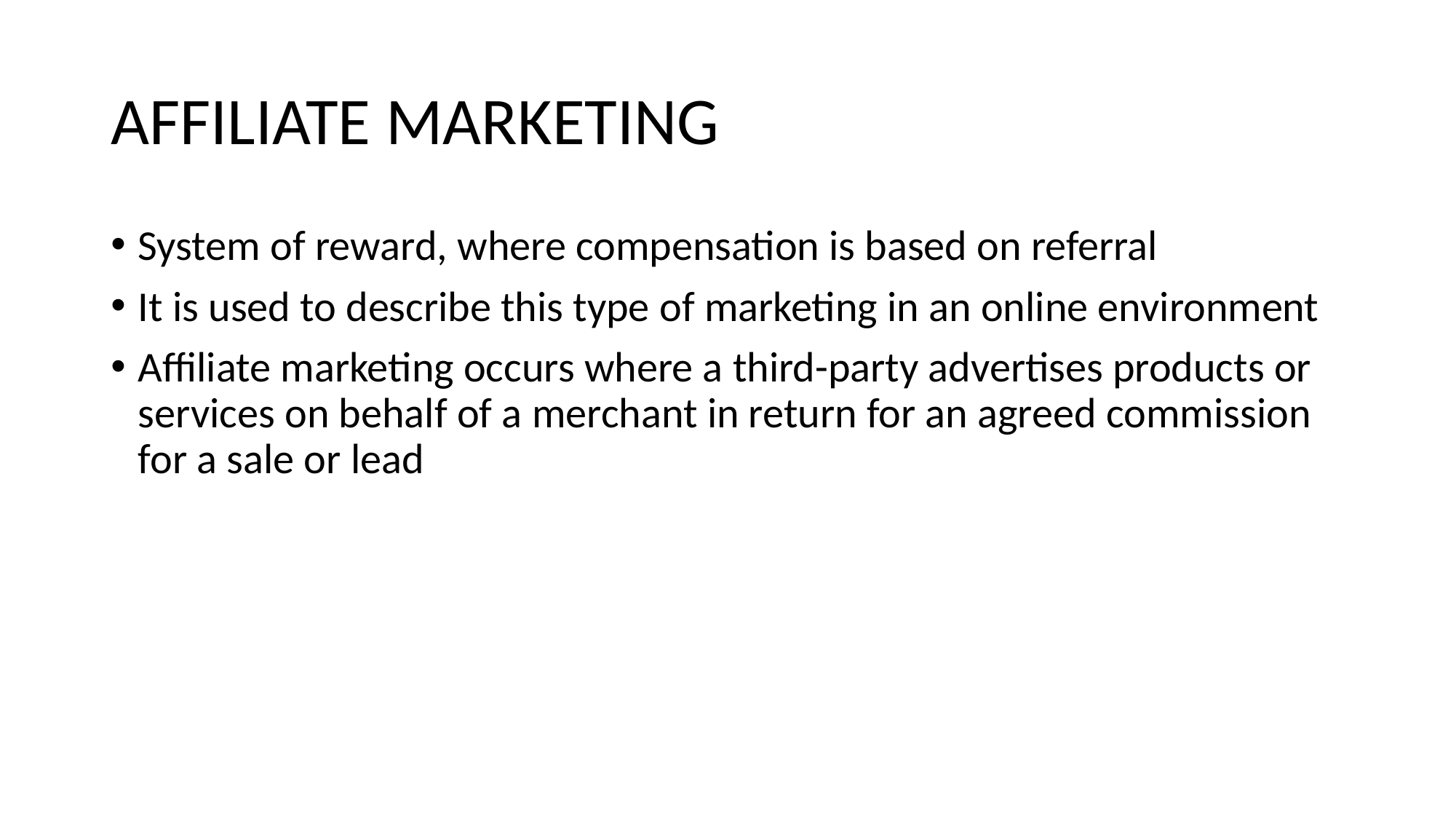

# AFFILIATE MARKETING
System of reward, where compensation is based on referral
It is used to describe this type of marketing in an online environment
Affiliate marketing occurs where a third-party advertises products or services on behalf of a merchant in return for an agreed commission for a sale or lead